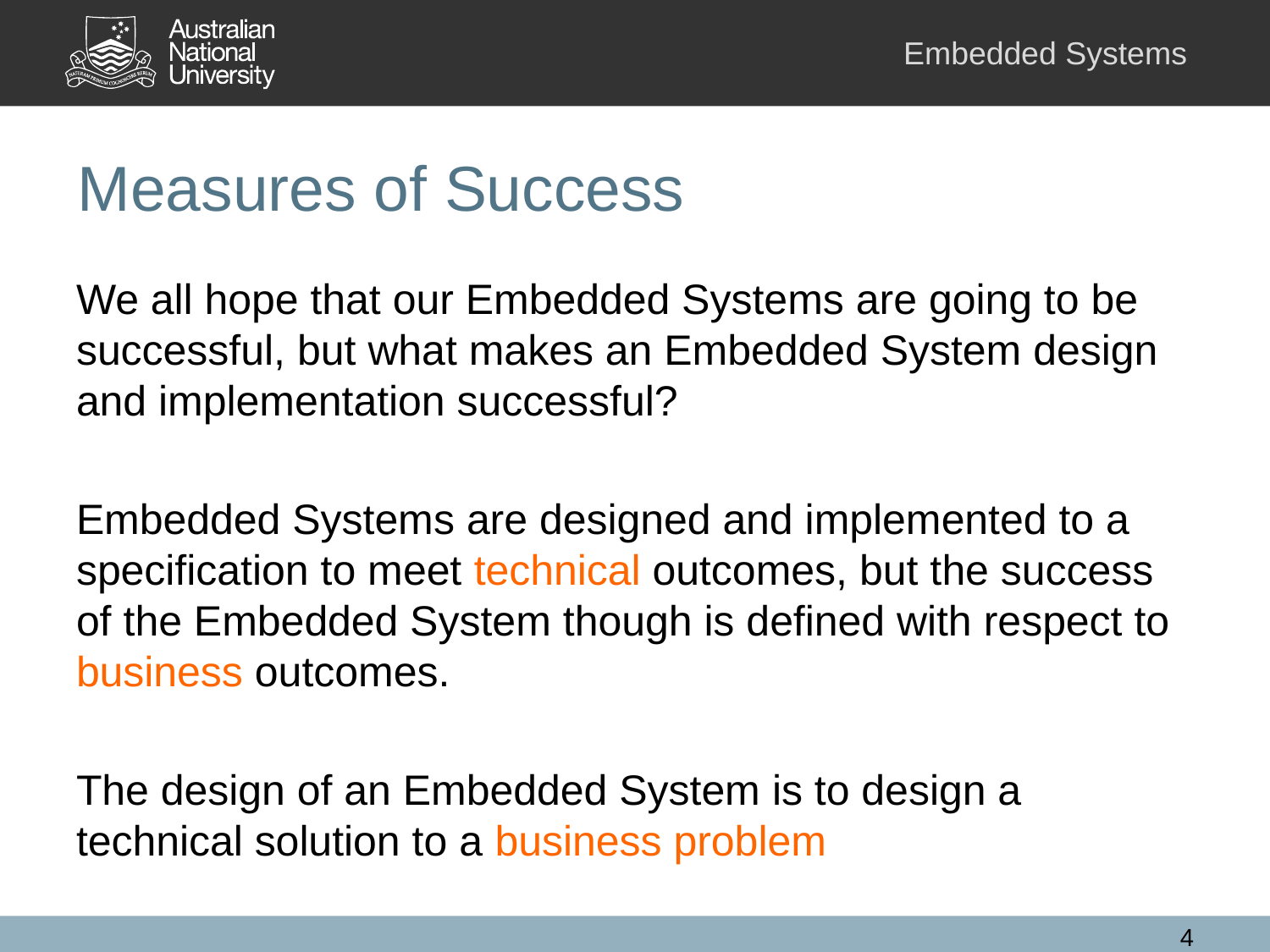

# Measures of Success
We all hope that our Embedded Systems are going to be successful, but what makes an Embedded System design and implementation successful?

Embedded Systems are designed and implemented to a specification to meet technical outcomes, but the success of the Embedded System though is defined with respect to business outcomes.

The design of an Embedded System is to design a technical solution to a business problem
4